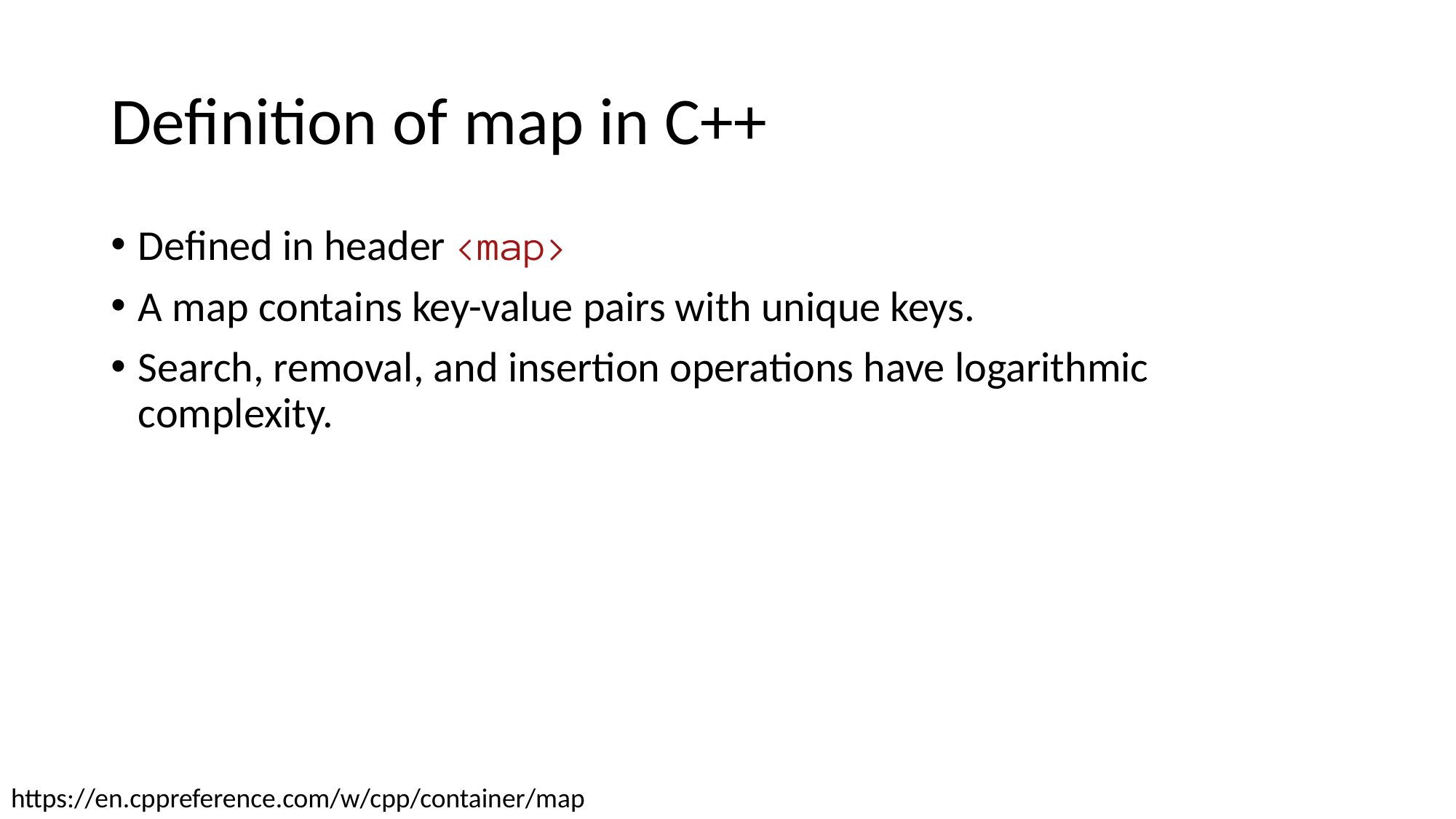

# Definition of map in C++
Defined in header <map>
A map contains key-value pairs with unique keys.
Search, removal, and insertion operations have logarithmic complexity.
https://en.cppreference.com/w/cpp/container/map